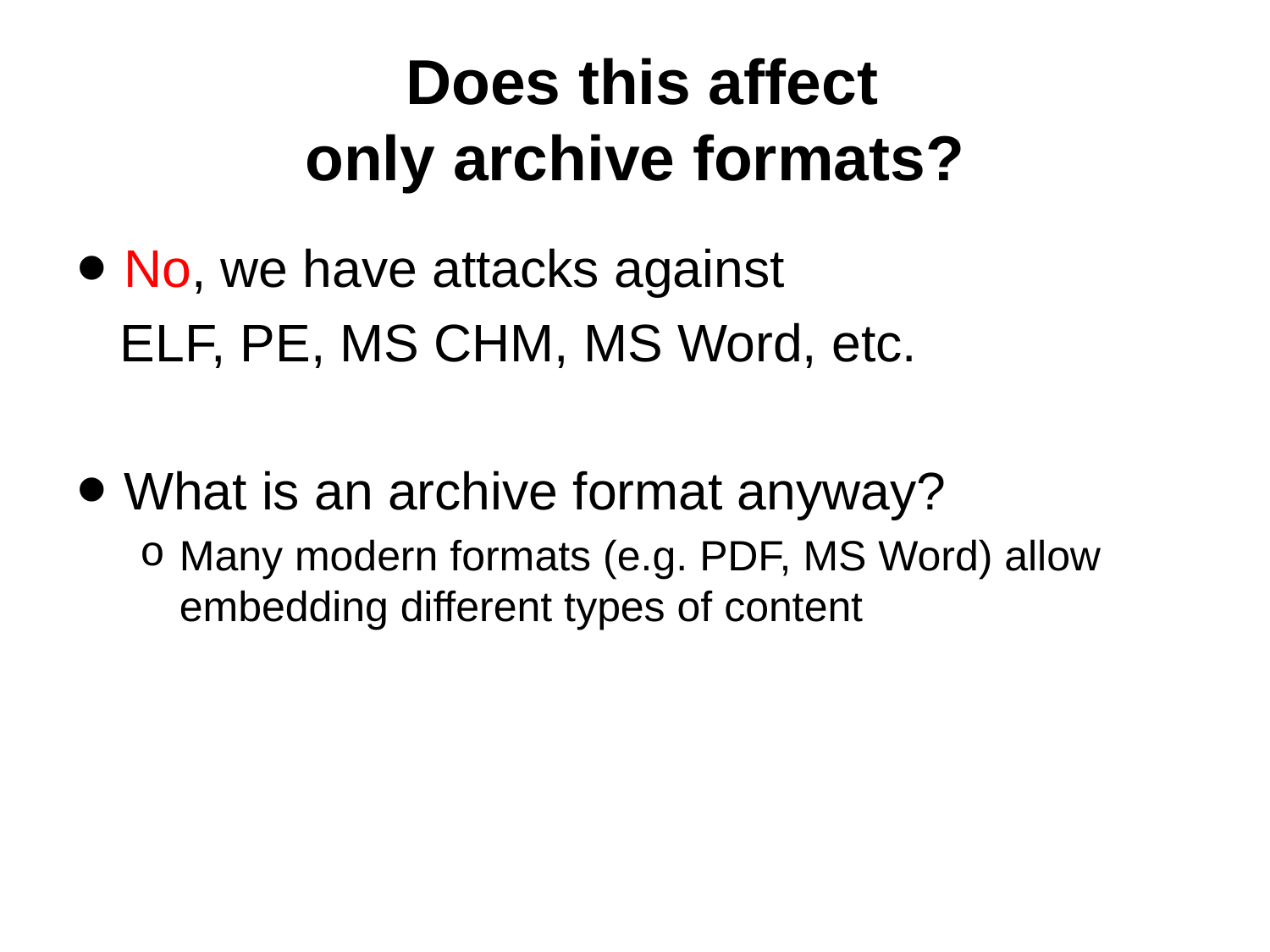

# Does this affect only archive formats?
No, we have attacks against
   ELF, PE, MS CHM, MS Word, etc.

What is an archive format anyway?
Many modern formats (e.g. PDF, MS Word) allow embedding different types of content